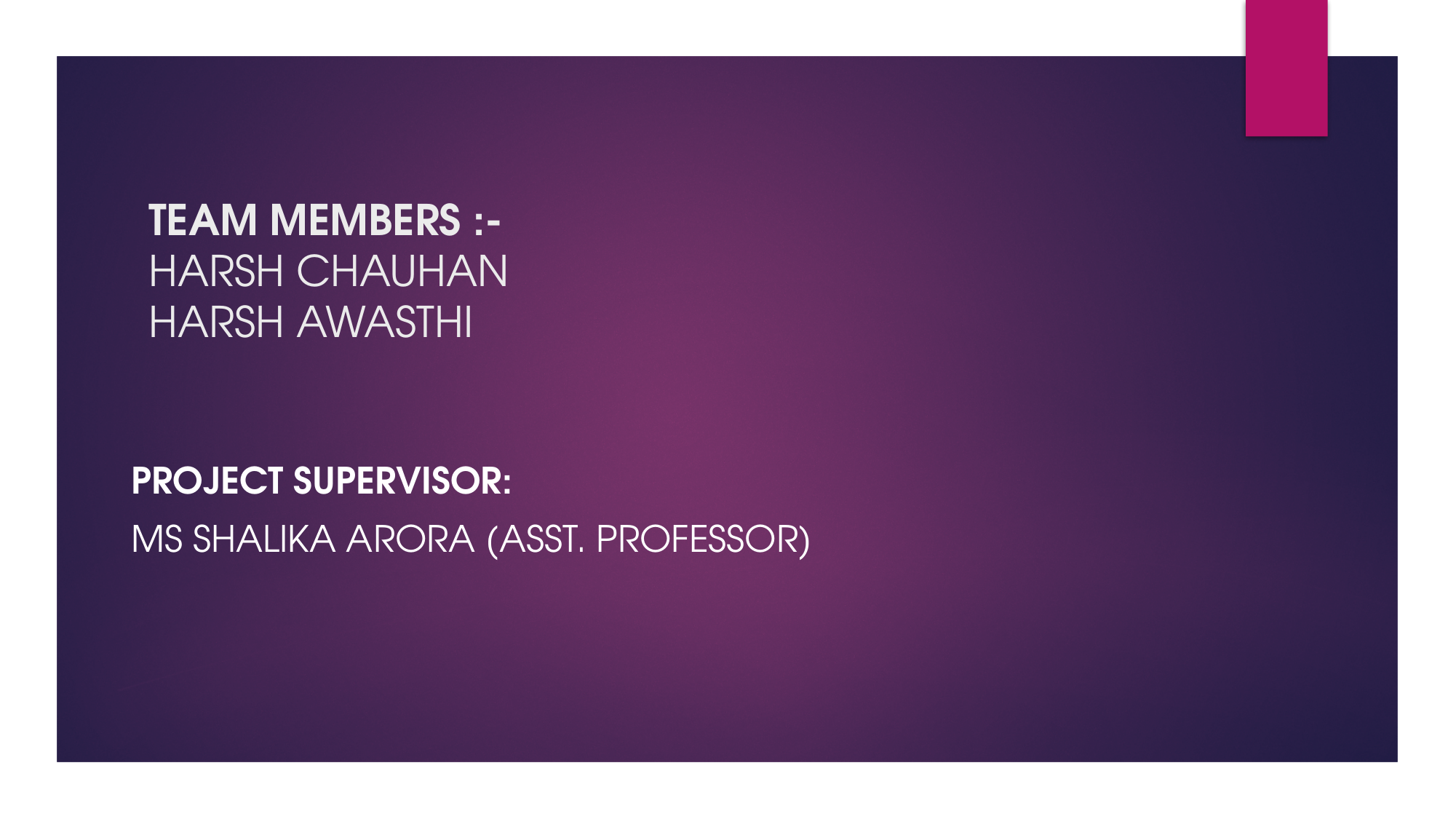

# TEAM MEMBERS :- HARSH CHAUHAN HARSH AWASTHI
PROJECT SUPERVISOR:
MS SHALIKA ARORA (Asst. Professor)